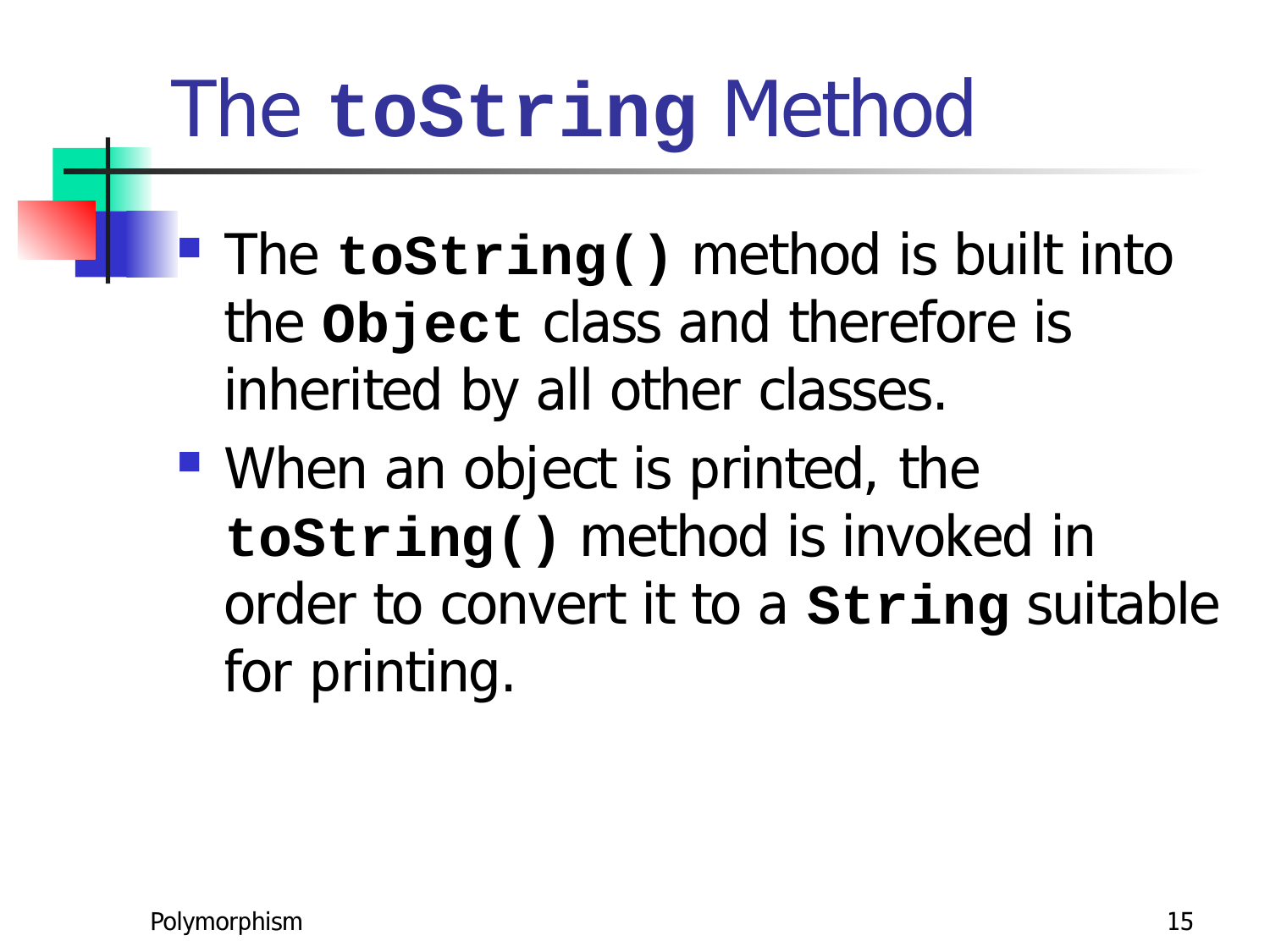

# The toString Method
The toString() method is built into the Object class and therefore is inherited by all other classes.
When an object is printed, the toString() method is invoked in order to convert it to a String suitable for printing.
Polymorphism
15